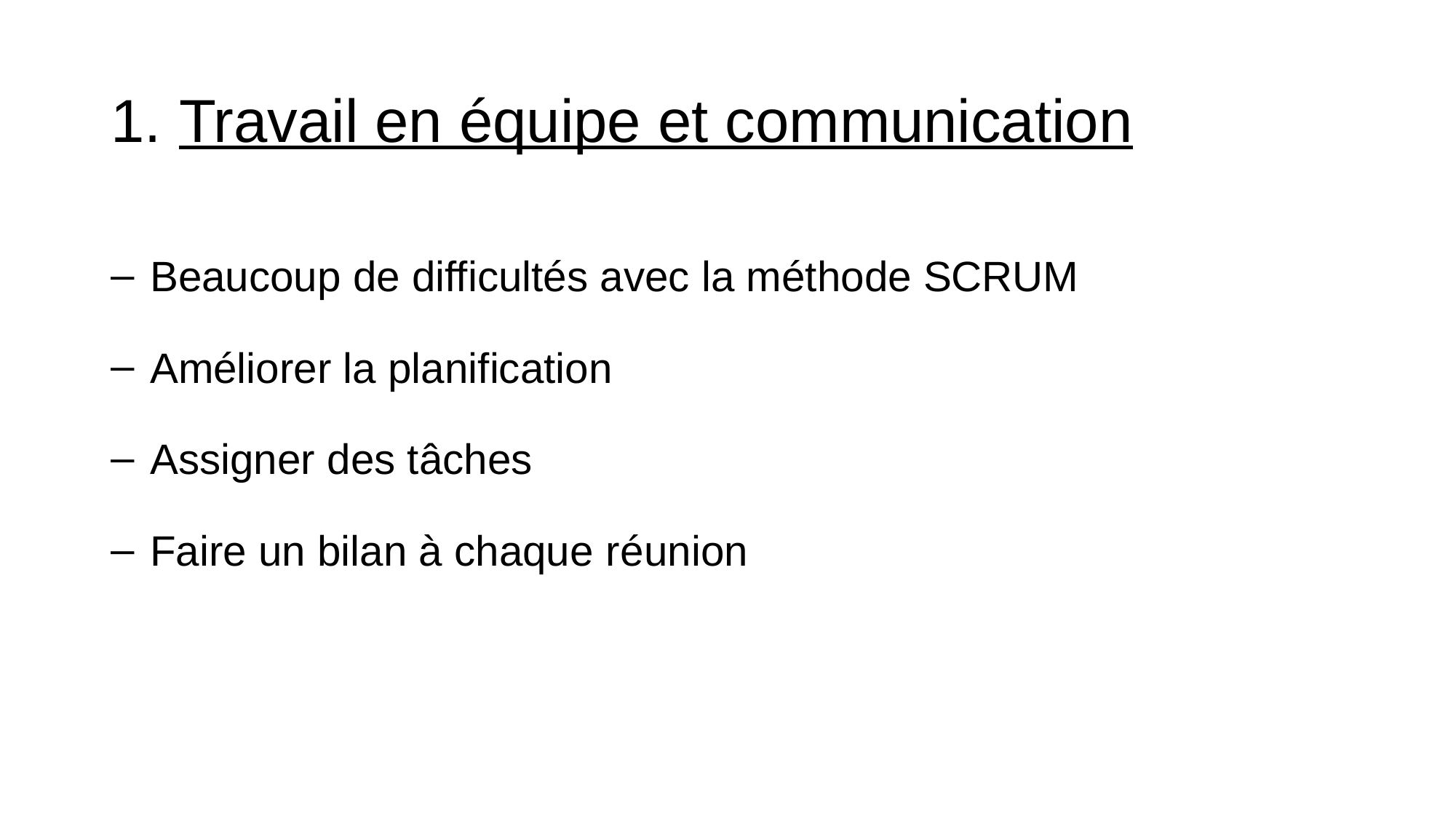

# Travail en équipe et communication
 Beaucoup de difficultés avec la méthode SCRUM
 Améliorer la planification
 Assigner des tâches
 Faire un bilan à chaque réunion